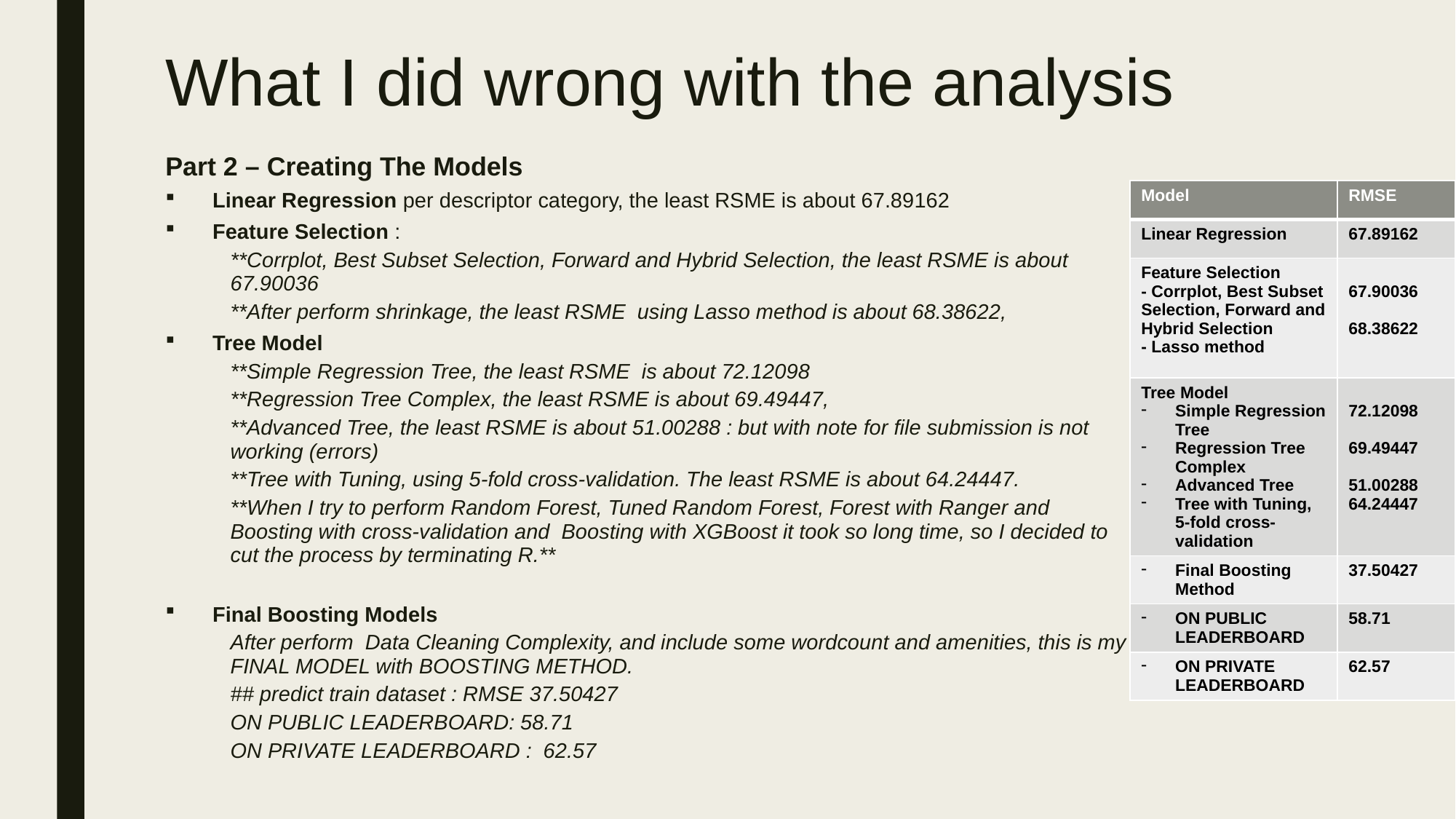

# What I did wrong with the analysis
Part 2 – Creating The Models
Linear Regression per descriptor category, the least RSME is about 67.89162
Feature Selection :
**Corrplot, Best Subset Selection, Forward and Hybrid Selection, the least RSME is about 67.90036
**After perform shrinkage, the least RSME  using Lasso method is about 68.38622,
Tree Model
**Simple Regression Tree, the least RSME  is about 72.12098
**Regression Tree Complex, the least RSME is about 69.49447,
**Advanced Tree, the least RSME is about 51.00288 : but with note for file submission is not working (errors)
**Tree with Tuning, using 5-fold cross-validation. The least RSME is about 64.24447.
**When I try to perform Random Forest, Tuned Random Forest, Forest with Ranger and Boosting with cross-validation and  Boosting with XGBoost it took so long time, so I decided to cut the process by terminating R.**

Final Boosting Models
After perform  Data Cleaning Complexity, and include some wordcount and amenities, this is my FINAL MODEL with BOOSTING METHOD.
## predict train dataset : RMSE 37.50427
ON PUBLIC LEADERBOARD: 58.71
ON PRIVATE LEADERBOARD :  62.57

| Model | RMSE |
| --- | --- |
| Linear Regression | 67.89162 |
| Feature Selection - Corrplot, Best Subset Selection, Forward and Hybrid Selection - Lasso method | 67.90036 68.38622 |
| Tree Model Simple Regression Tree Regression Tree Complex Advanced Tree Tree with Tuning, 5-fold cross-validation | 72.12098 69.49447 51.00288 64.24447 |
| Final Boosting Method | 37.50427 |
| ON PUBLIC LEADERBOARD | 58.71 |
| ON PRIVATE LEADERBOARD | 62.57 |